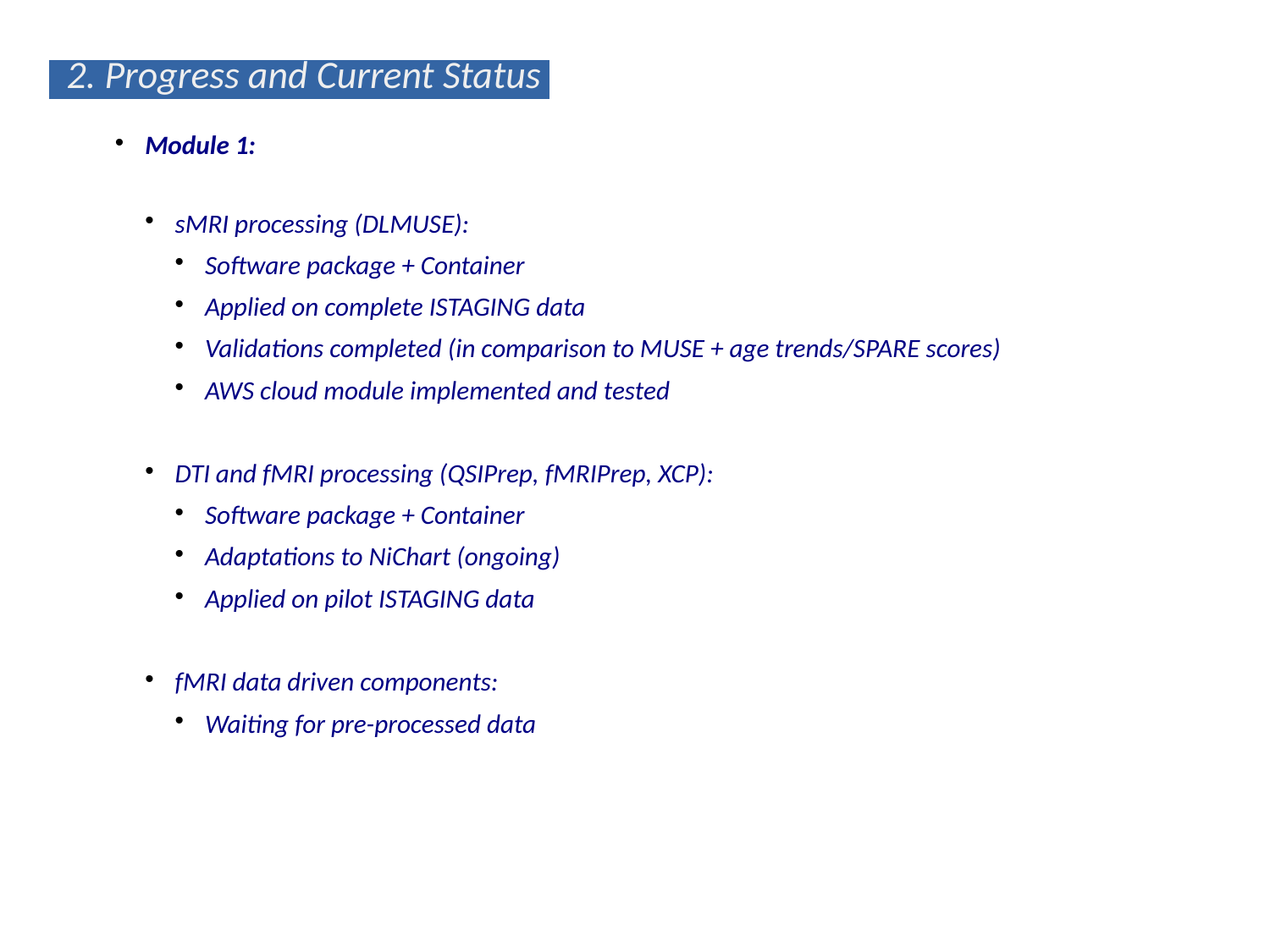

2. Progress and Current Status
Module 1:

sMRI processing (DLMUSE):
Software package + Container
Applied on complete ISTAGING data
Validations completed (in comparison to MUSE + age trends/SPARE scores)
AWS cloud module implemented and tested

DTI and fMRI processing (QSIPrep, fMRIPrep, XCP):
Software package + Container
Adaptations to NiChart (ongoing)
Applied on pilot ISTAGING data

fMRI data driven components:
Waiting for pre-processed data